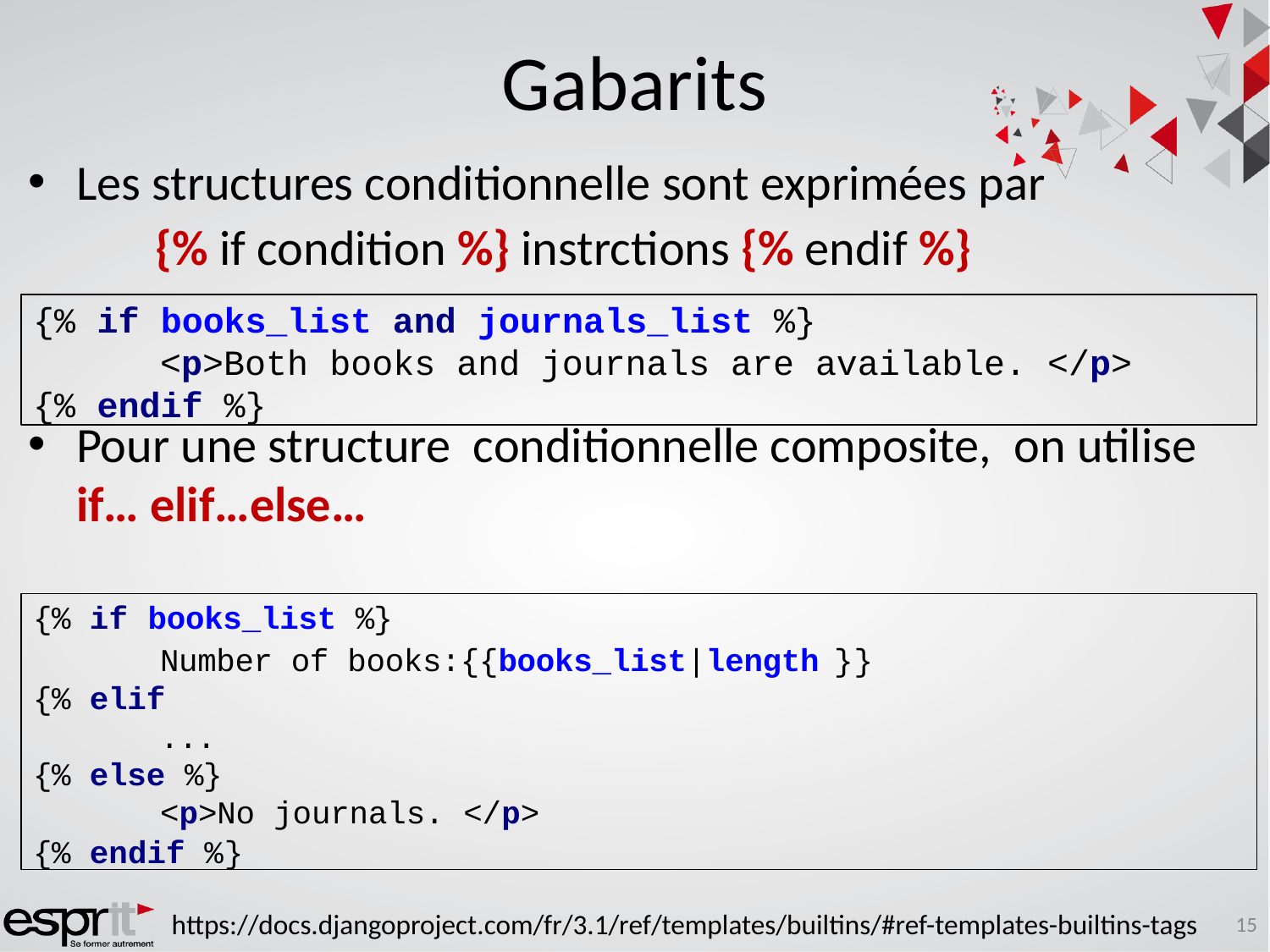

# Gabarits
Les structures conditionnelle sont exprimées par
	{% if condition %} instrctions {% endif %}

Pour une structure  conditionnelle composite,  on utilise if… elif…else…

{% if books_list and journals_list %}
	<p>Both books and journals are available. </p>
{% endif %}
{% if books_list %}
	Number of books:{{books_list|length }}
{% elif
	...
{% else %}
	<p>No journals. </p>
{% endif %}
15
https://docs.djangoproject.com/fr/3.1/ref/templates/builtins/#ref-templates-builtins-tags